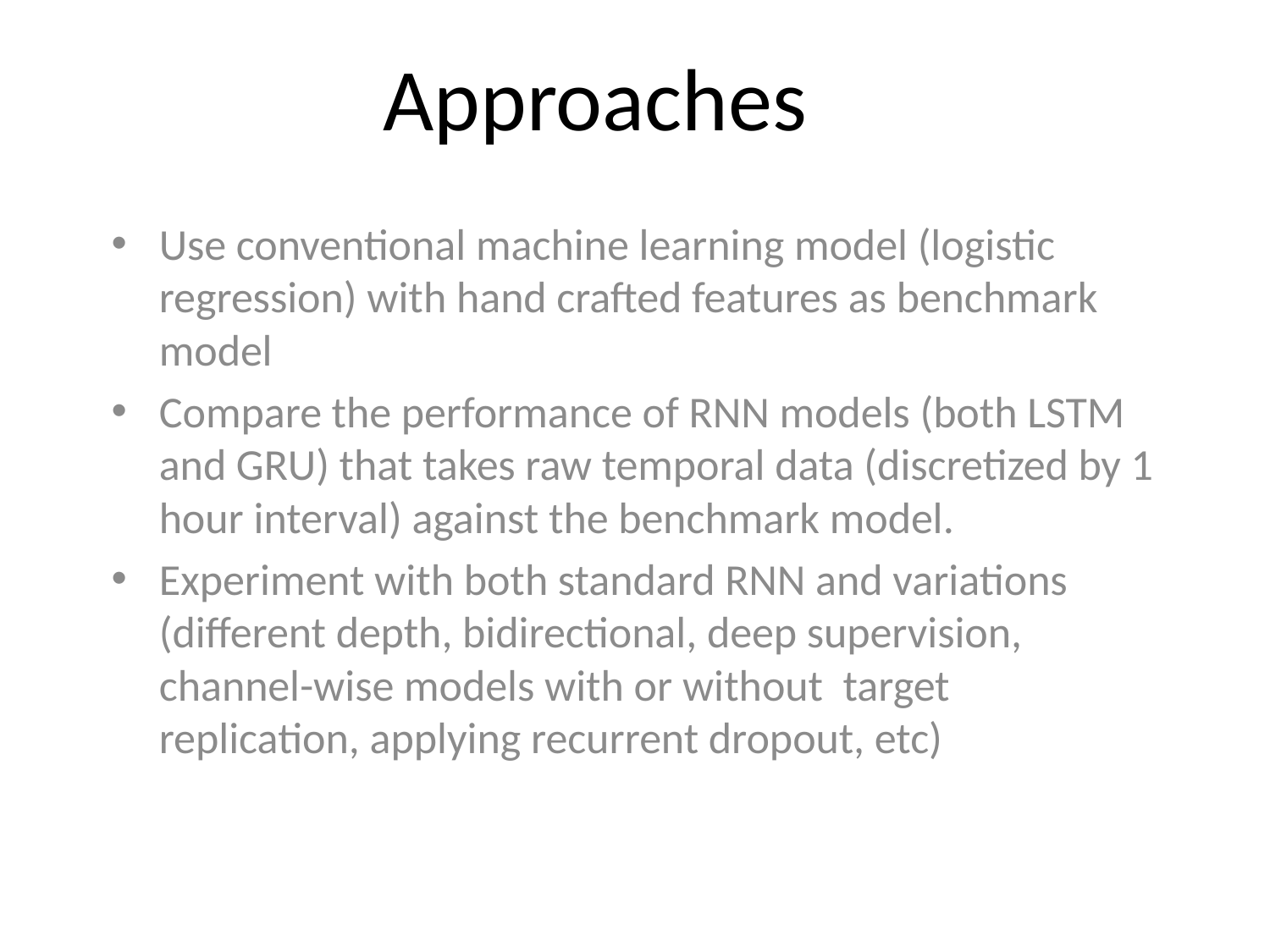

# Approaches

Use conventional machine learning model (logistic regression) with hand crafted features as benchmark model
Compare the performance of RNN models (both LSTM and GRU) that takes raw temporal data (discretized by 1 hour interval) against the benchmark model.
Experiment with both standard RNN and variations (different depth, bidirectional, deep supervision, channel-wise models with or without  target replication, applying recurrent dropout, etc)